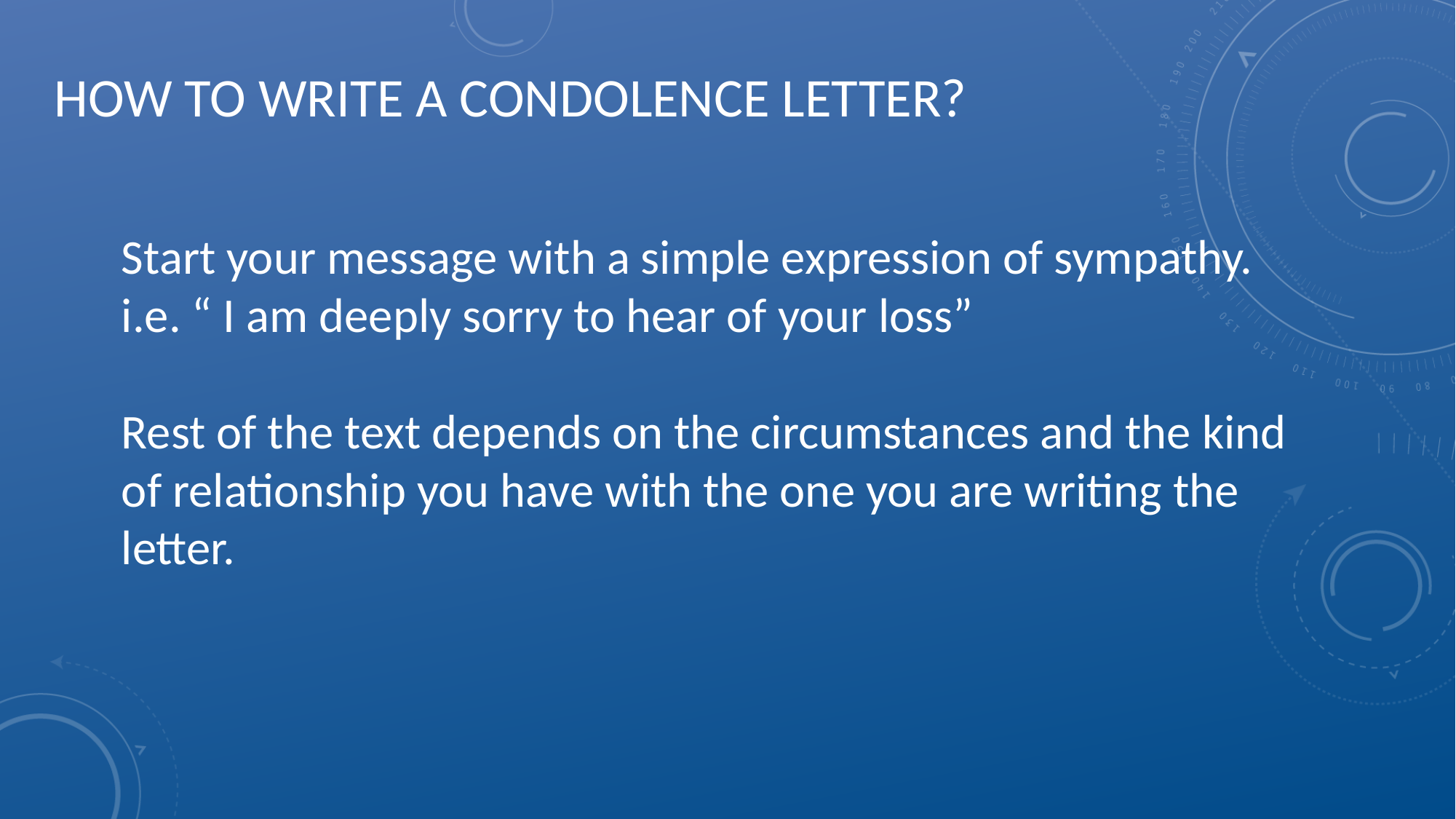

# How to write a condolence letter?
Start your message with a simple expression of sympathy. i.e. “ I am deeply sorry to hear of your loss”

Rest of the text depends on the circumstances and the kind of relationship you have with the one you are writing the letter.